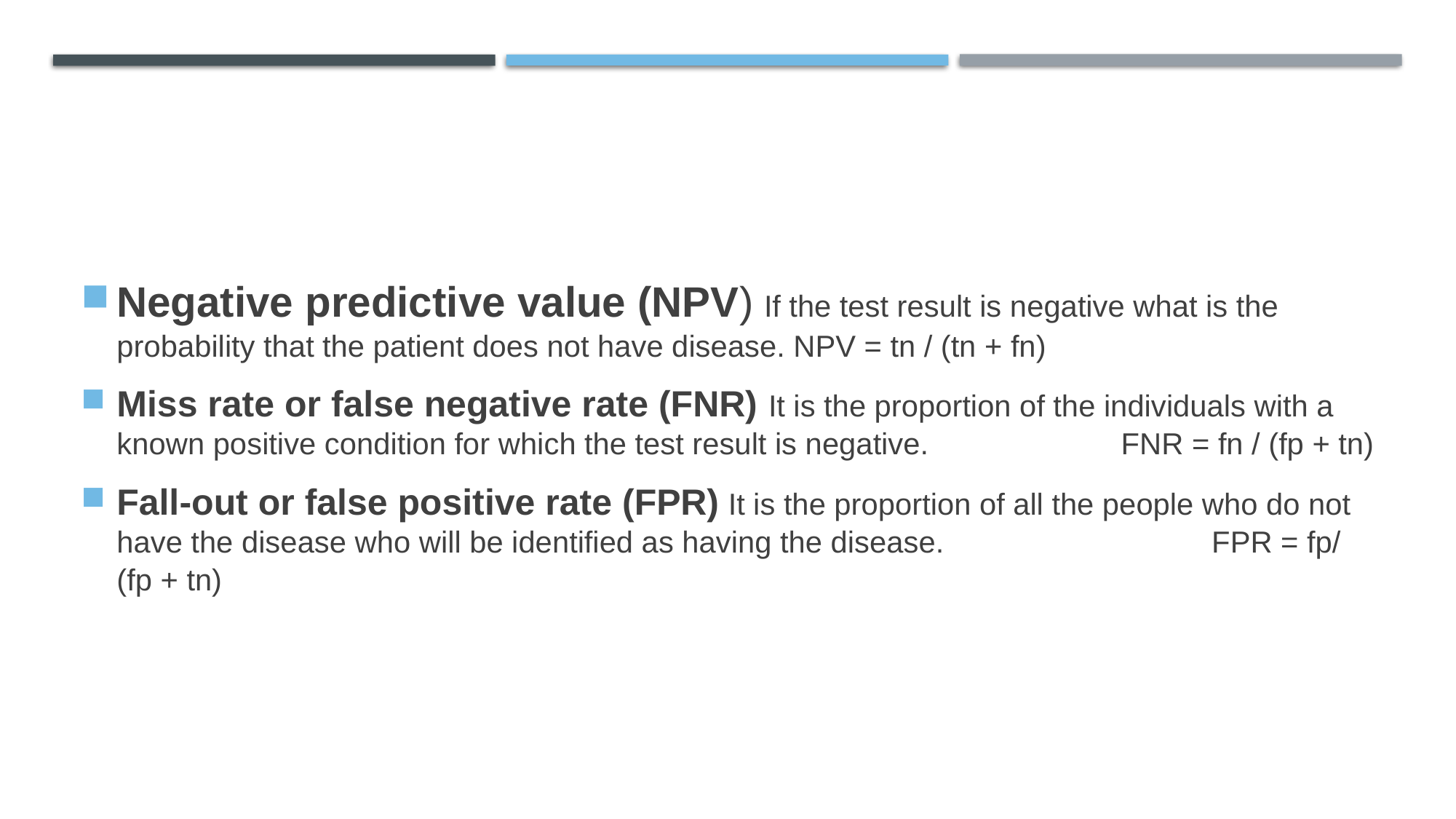

Negative predictive value (NPV) If the test result is negative what is the probability that the patient does not have disease. NPV = tn / (tn + fn)
Miss rate or false negative rate (FNR) It is the proportion of the individuals with a known positive condition for which the test result is negative.                       FNR = fn / (fp + tn)
Fall-out or false positive rate (FPR) It is the proportion of all the people who do not have the disease who will be identified as having the disease.                                FPR = fp/ (fp + tn)